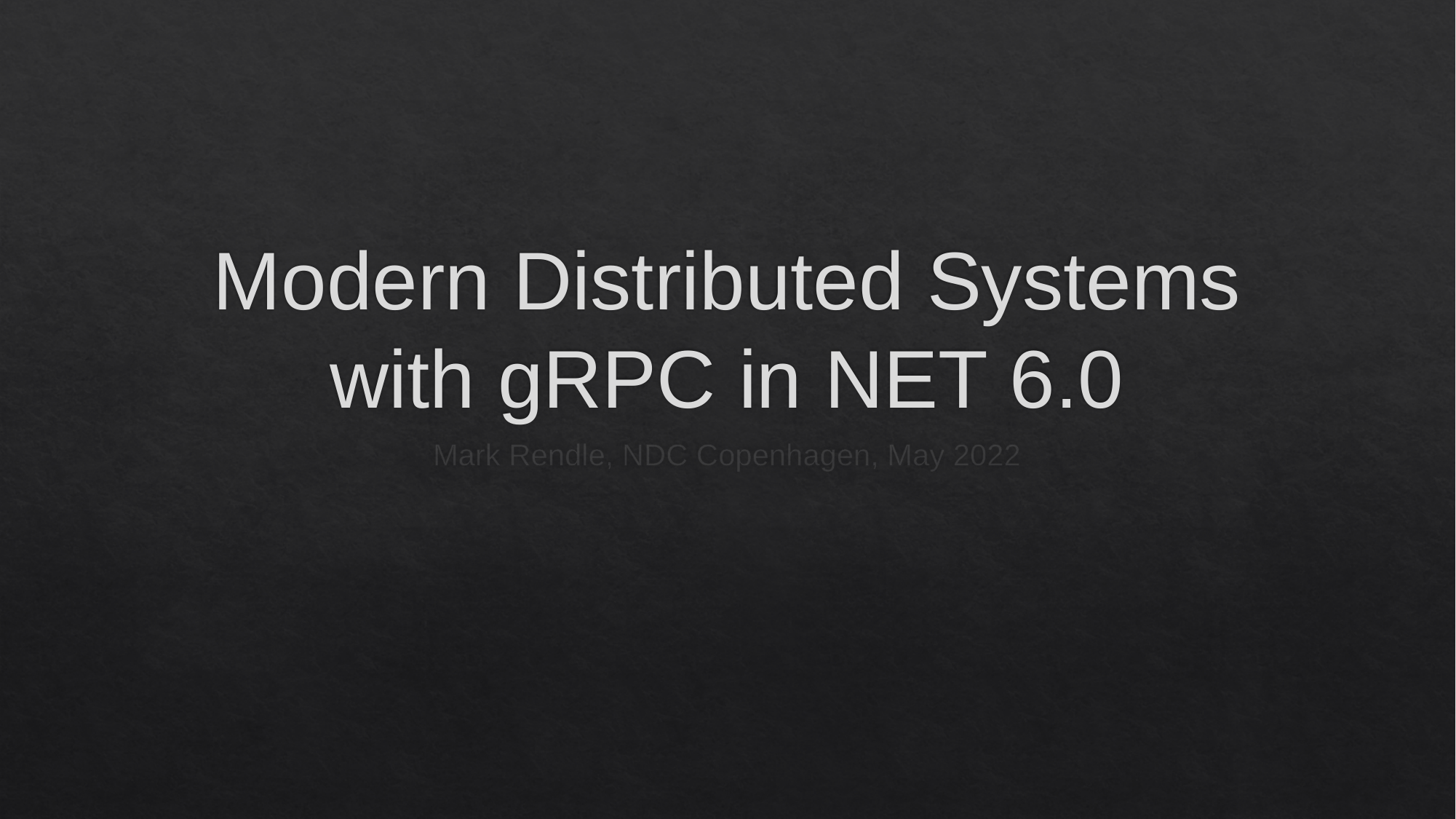

# Modern Distributed Systems with gRPC in NET 6.0
Mark Rendle, NDC Copenhagen, May 2022